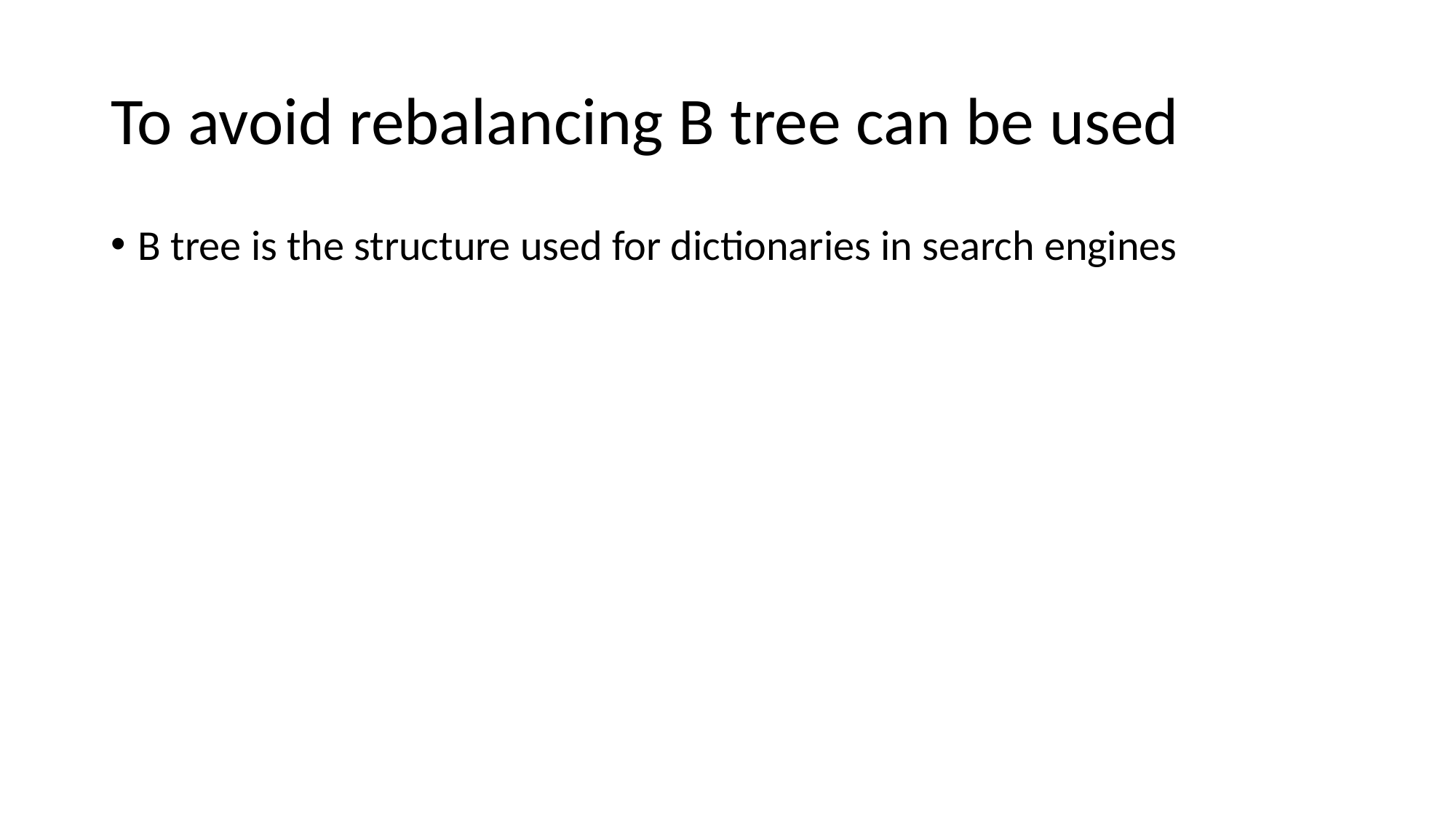

# To avoid rebalancing B tree can be used
B tree is the structure used for dictionaries in search engines